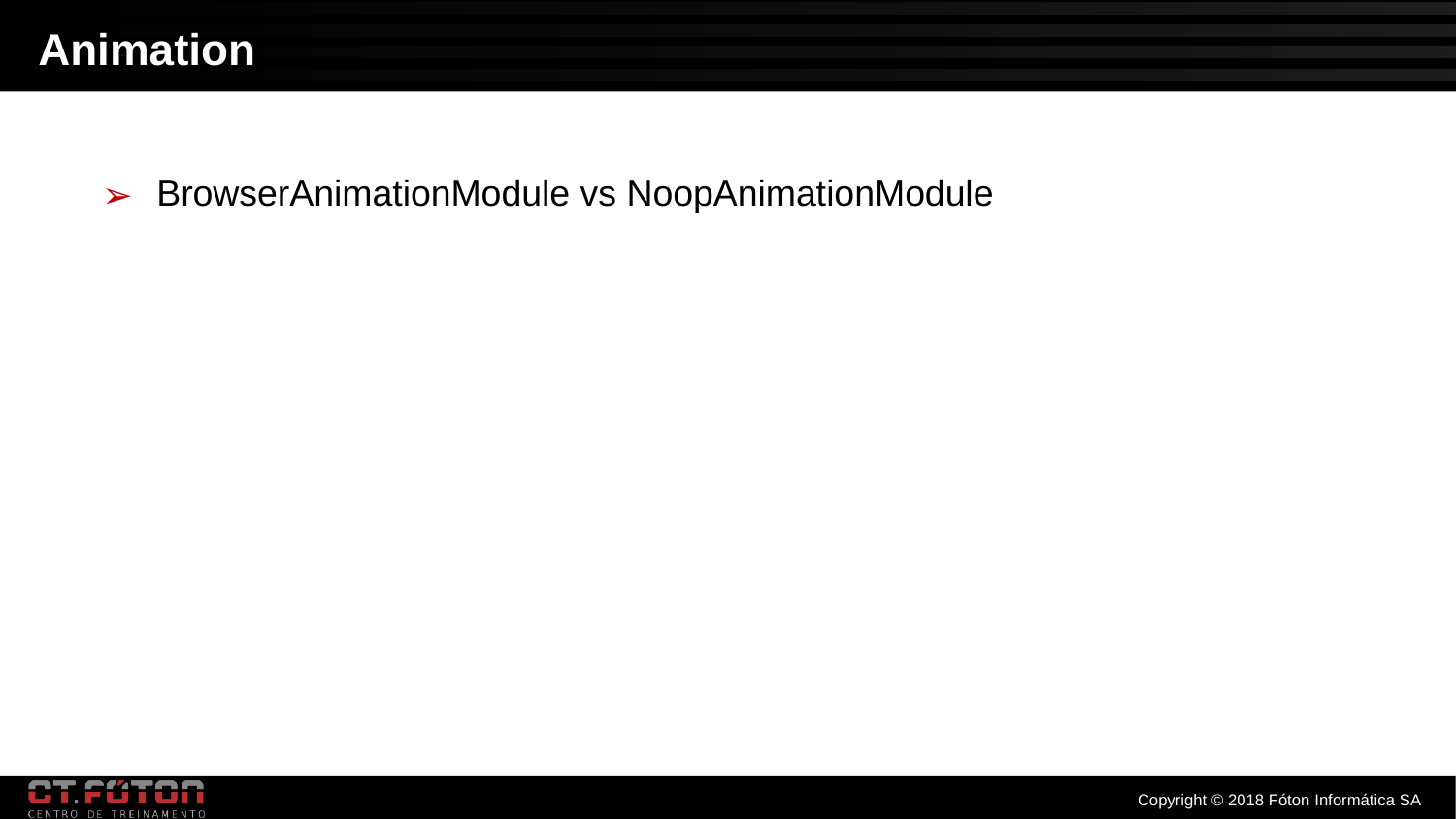

Animation

BrowserAnimationModule vs NoopAnimationModule

Copyright © 2018 Fóton Informática SA